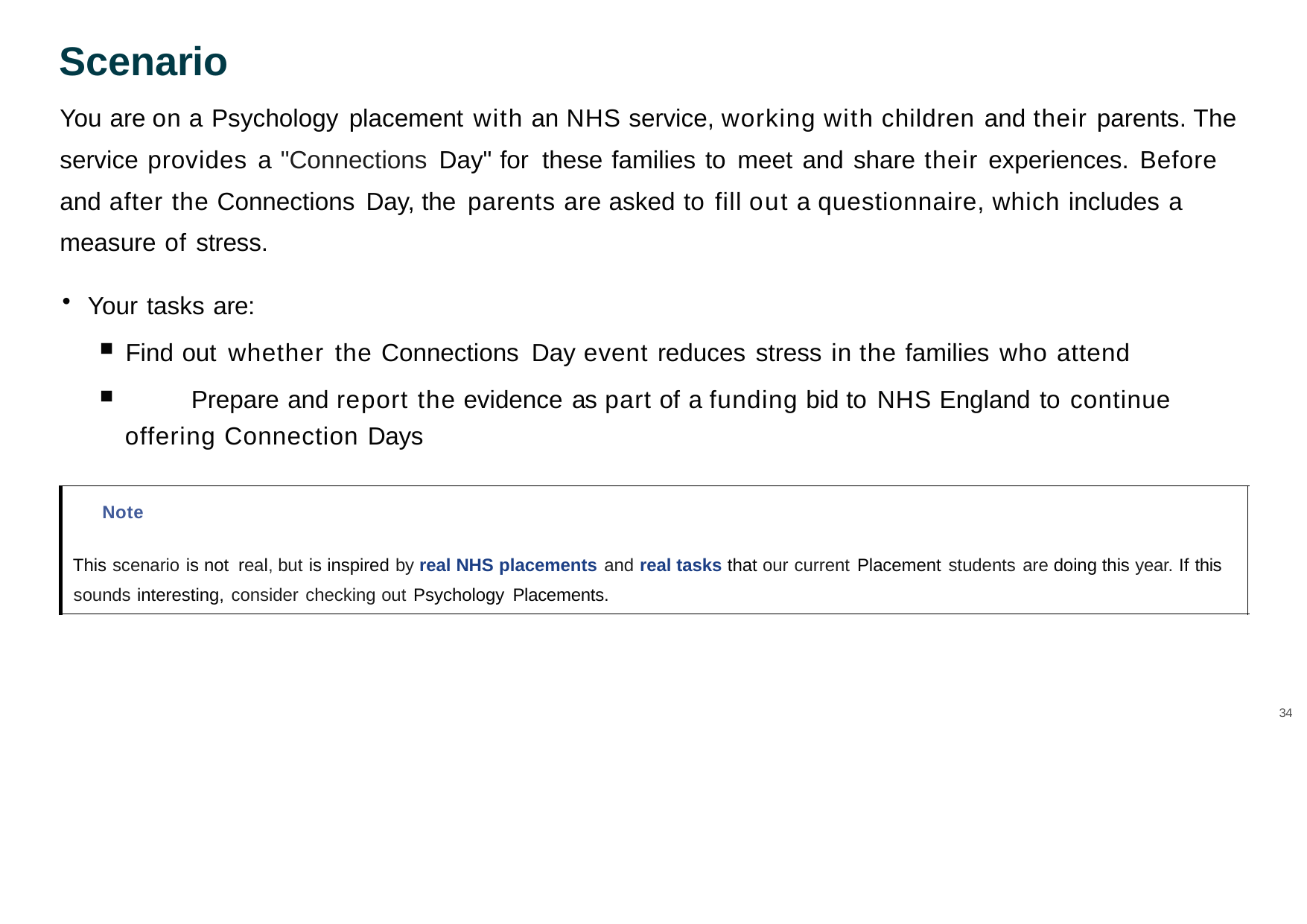

# Scenario
You are on a Psychology placement with an NHS service, working with children and their parents. The service provides a "Connections Day" for these families to meet and share their experiences. Before and after the Connections Day, the parents are asked to fill out a questionnaire, which includes a measure of stress.
Your tasks are:
Find out whether the Connections Day event reduces stress in the families who attend
	Prepare and report the evidence as part of a funding bid to NHS England to continue offering Connection Days

Note

This scenario is not real, but is inspired by real NHS placements and real tasks that our current Placement students are doing this year. If this sounds interesting, consider checking out Psychology Placements.

34